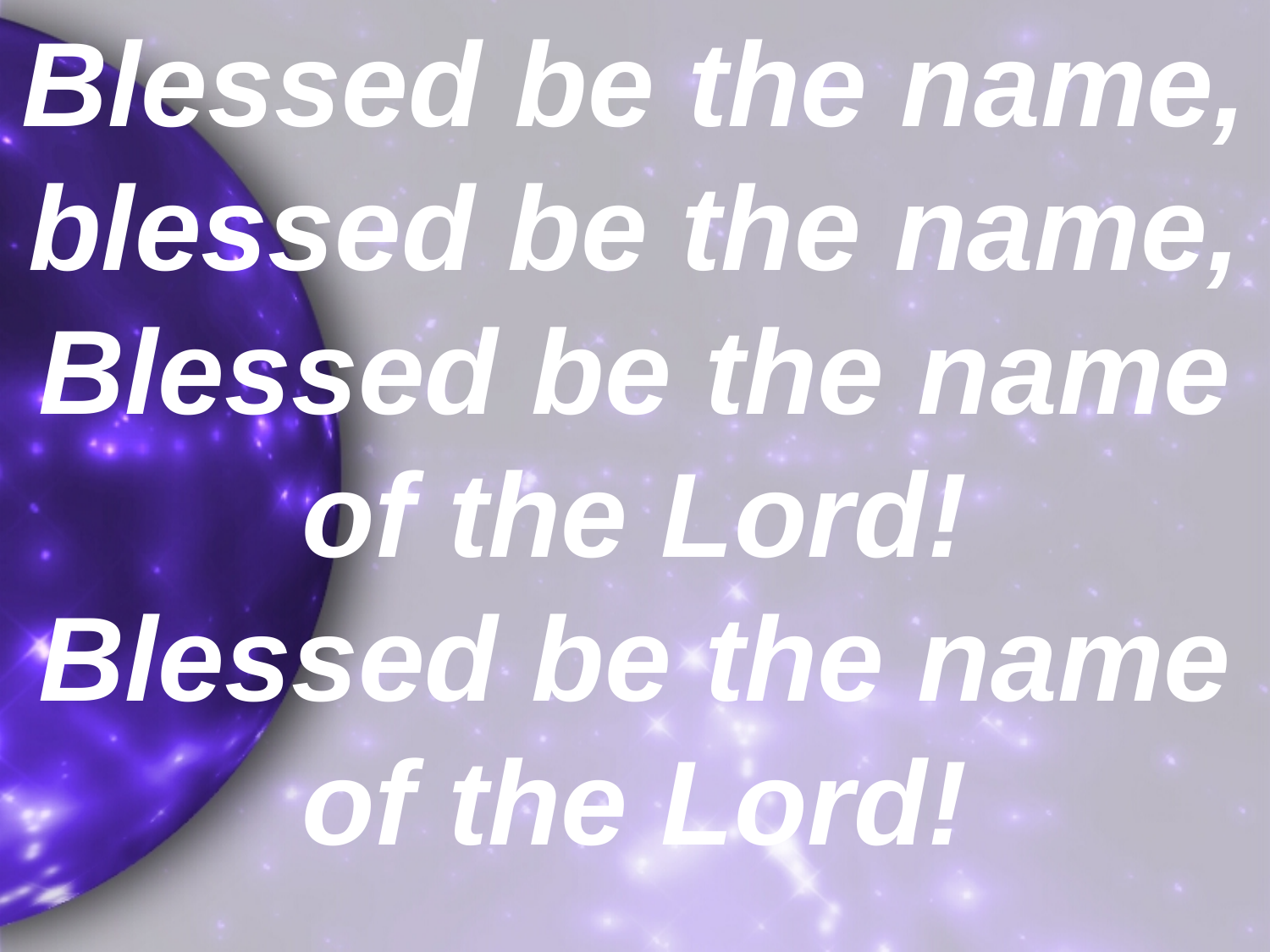

Blessed be the name, blessed be the name,
Blessed be the name of the Lord!
Blessed be the name of the Lord!